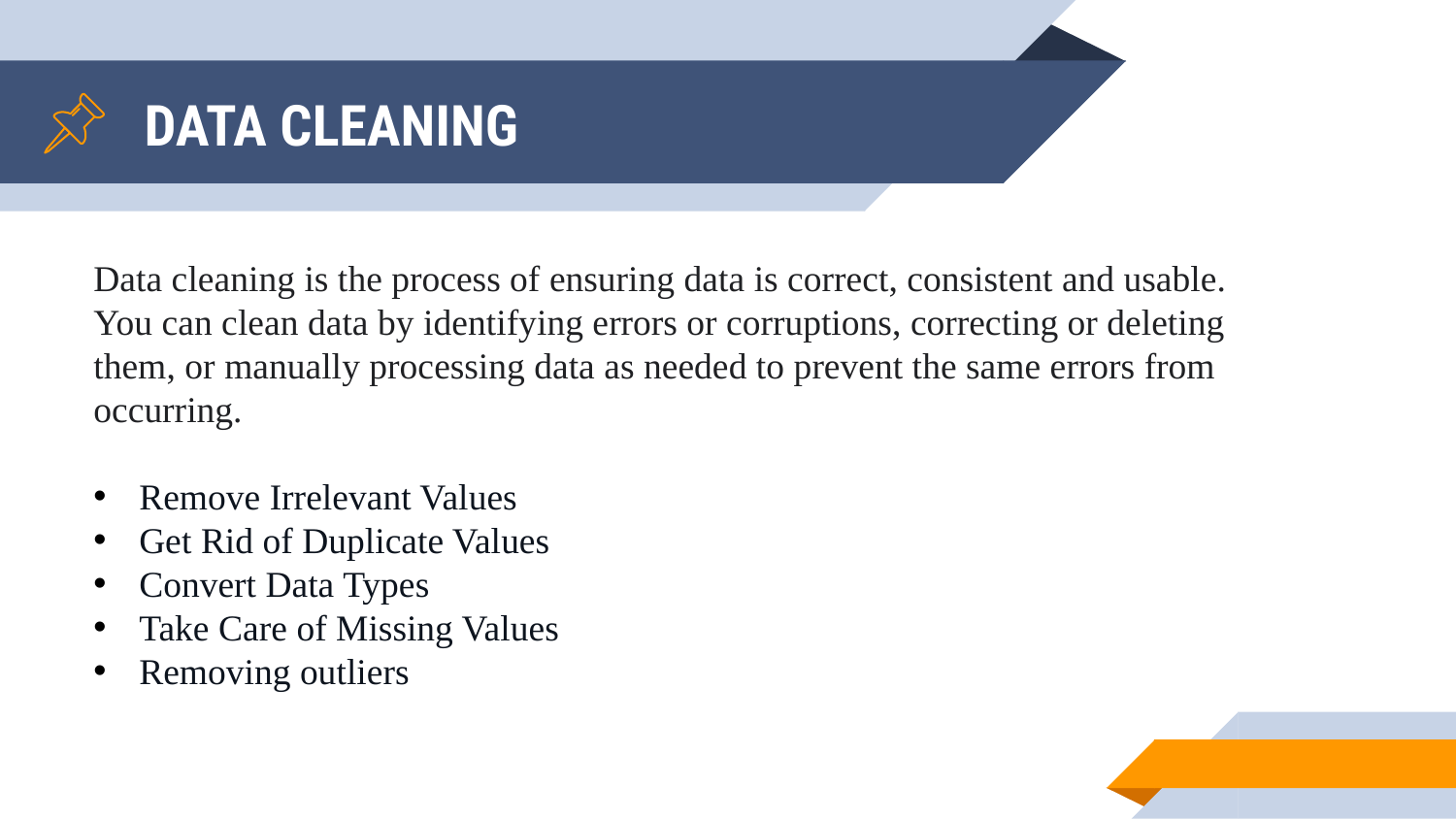

Data cleaning is the process of ensuring data is correct, consistent and usable. You can clean data by identifying errors or corruptions, correcting or deleting them, or manually processing data as needed to prevent the same errors from occurring.

Remove Irrelevant Values
Get Rid of Duplicate Values
Convert Data Types
Take Care of Missing Values
Removing outliers

# DATA CLEANING